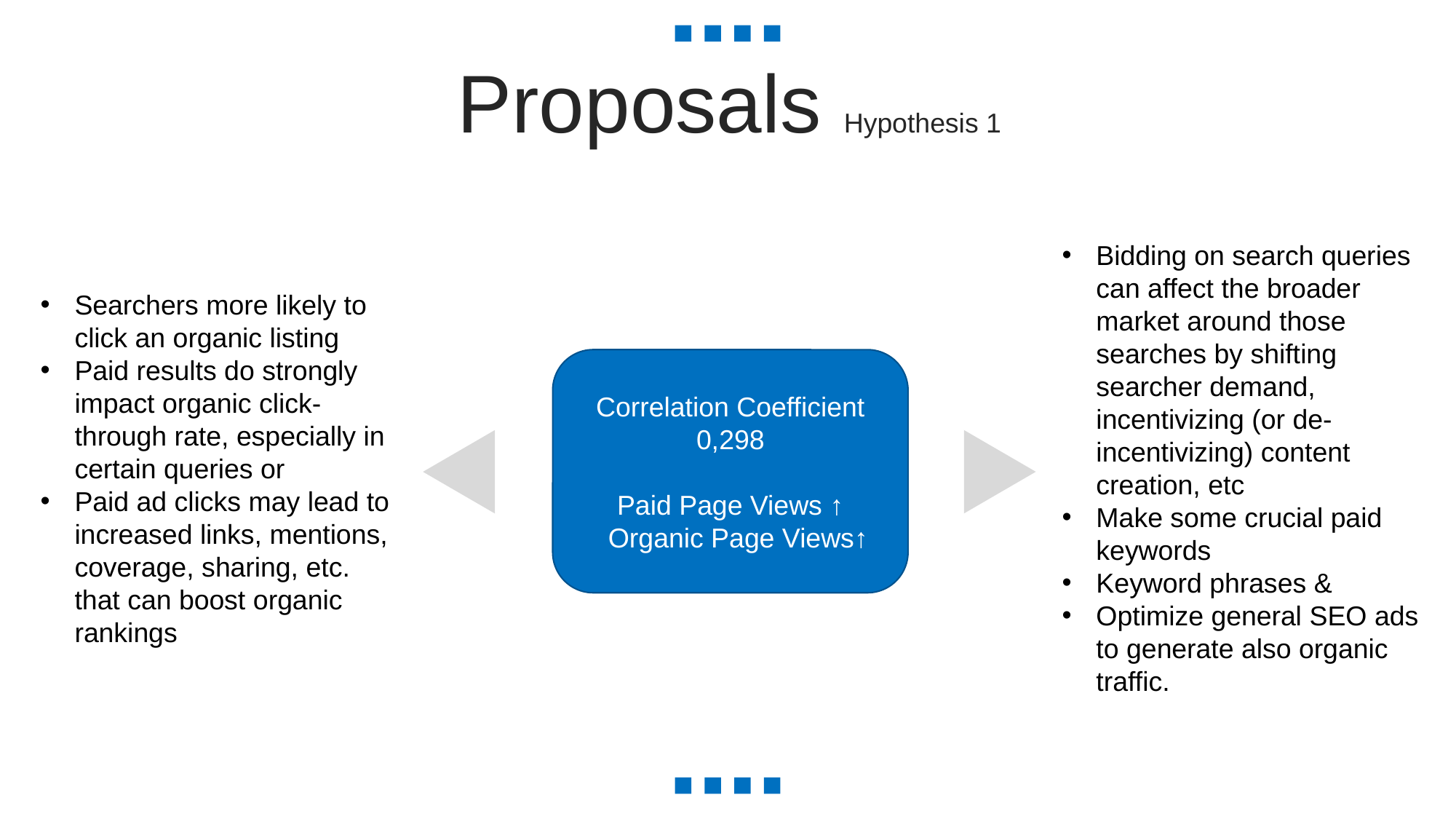

Proposals Hypothesis 1
Bidding on search queries can affect the broader market around those searches by shifting searcher demand, incentivizing (or de-incentivizing) content creation, etc
Make some crucial paid keywords
Keyword phrases &
Optimize general SEO ads to generate also organic traffic.
Searchers more likely to click an organic listing
Paid results do strongly impact organic click-through rate, especially in certain queries or
Paid ad clicks may lead to increased links, mentions, coverage, sharing, etc. that can boost organic rankings
Correlation Coefficient 0,298

Paid Page Views ↑
  Organic Page Views↑